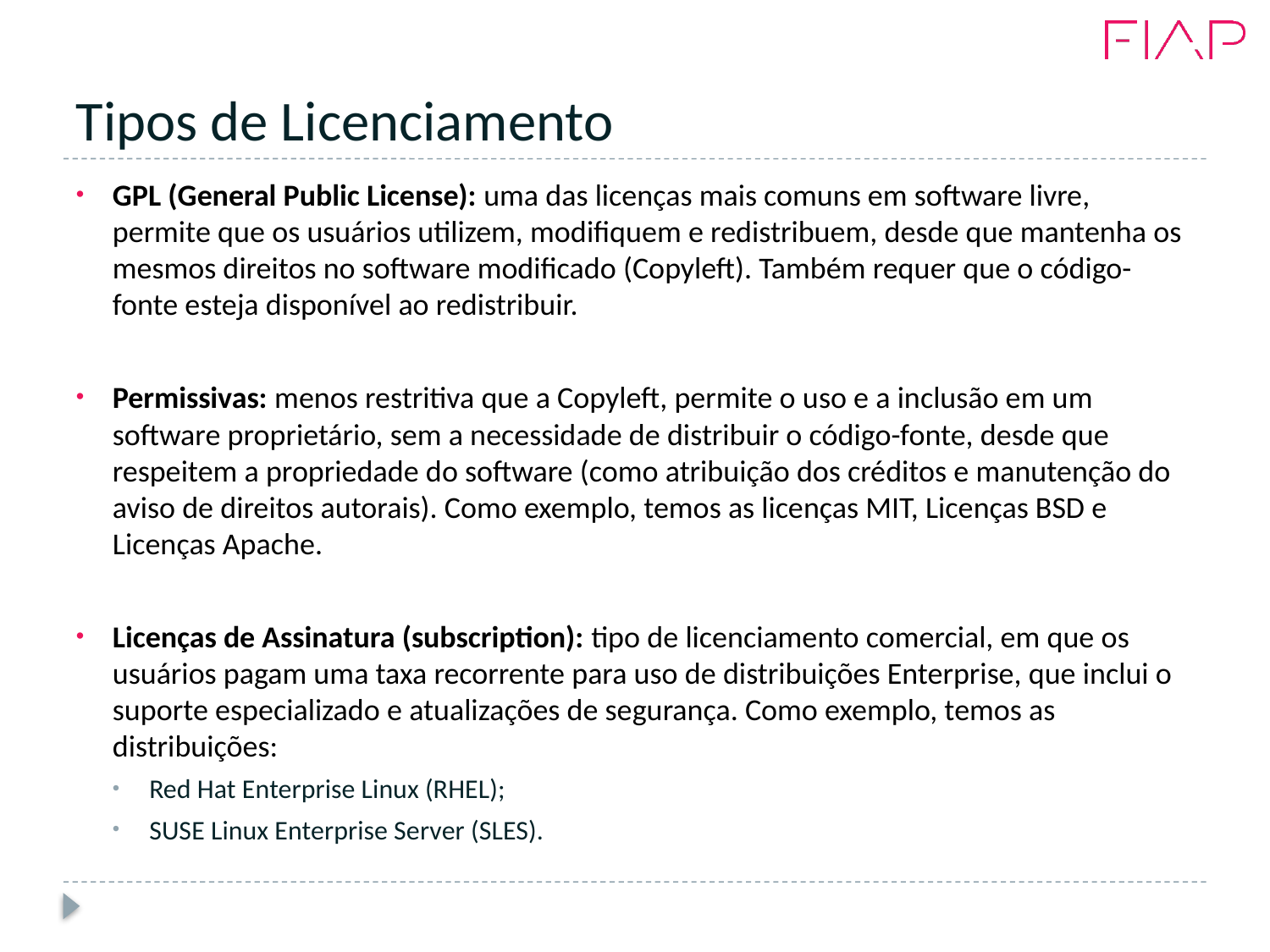

# Tipos de Licenciamento
GPL (General Public License): uma das licenças mais comuns em software livre, permite que os usuários utilizem, modifiquem e redistribuem, desde que mantenha os mesmos direitos no software modificado (Copyleft). Também requer que o código-fonte esteja disponível ao redistribuir.

Permissivas: menos restritiva que a Copyleft, permite o uso e a inclusão em um software proprietário, sem a necessidade de distribuir o código-fonte, desde que respeitem a propriedade do software (como atribuição dos créditos e manutenção do aviso de direitos autorais). Como exemplo, temos as licenças MIT, Licenças BSD e Licenças Apache.

Licenças de Assinatura (subscription): tipo de licenciamento comercial, em que os usuários pagam uma taxa recorrente para uso de distribuições Enterprise, que inclui o suporte especializado e atualizações de segurança. Como exemplo, temos as distribuições:
Red Hat Enterprise Linux (RHEL);
SUSE Linux Enterprise Server (SLES).